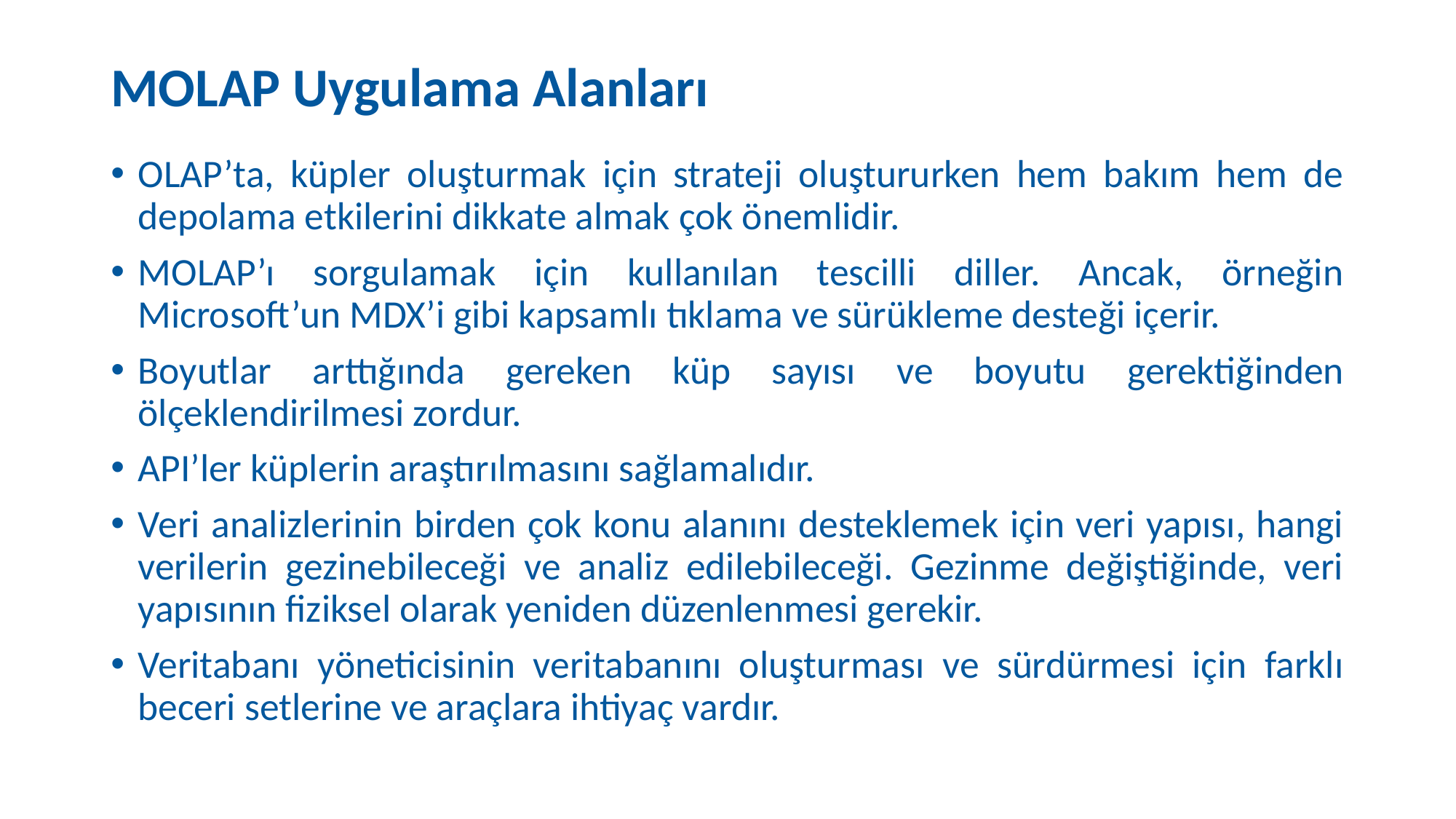

# MOLAP Uygulama Alanları
OLAP’ta, küpler oluşturmak için strateji oluştururken hem bakım hem de depolama etkilerini dikkate almak çok önemlidir.
MOLAP’ı sorgulamak için kullanılan tescilli diller. Ancak, örneğin Microsoft’un MDX’i gibi kapsamlı tıklama ve sürükleme desteği içerir.
Boyutlar arttığında gereken küp sayısı ve boyutu gerektiğinden ölçeklendirilmesi zordur.
API’ler küplerin araştırılmasını sağlamalıdır.
Veri analizlerinin birden çok konu alanını desteklemek için veri yapısı, hangi verilerin gezinebileceği ve analiz edilebileceği. Gezinme değiştiğinde, veri yapısının fiziksel olarak yeniden düzenlenmesi gerekir.
Veritabanı yöneticisinin veritabanını oluşturması ve sürdürmesi için farklı beceri setlerine ve araçlara ihtiyaç vardır.